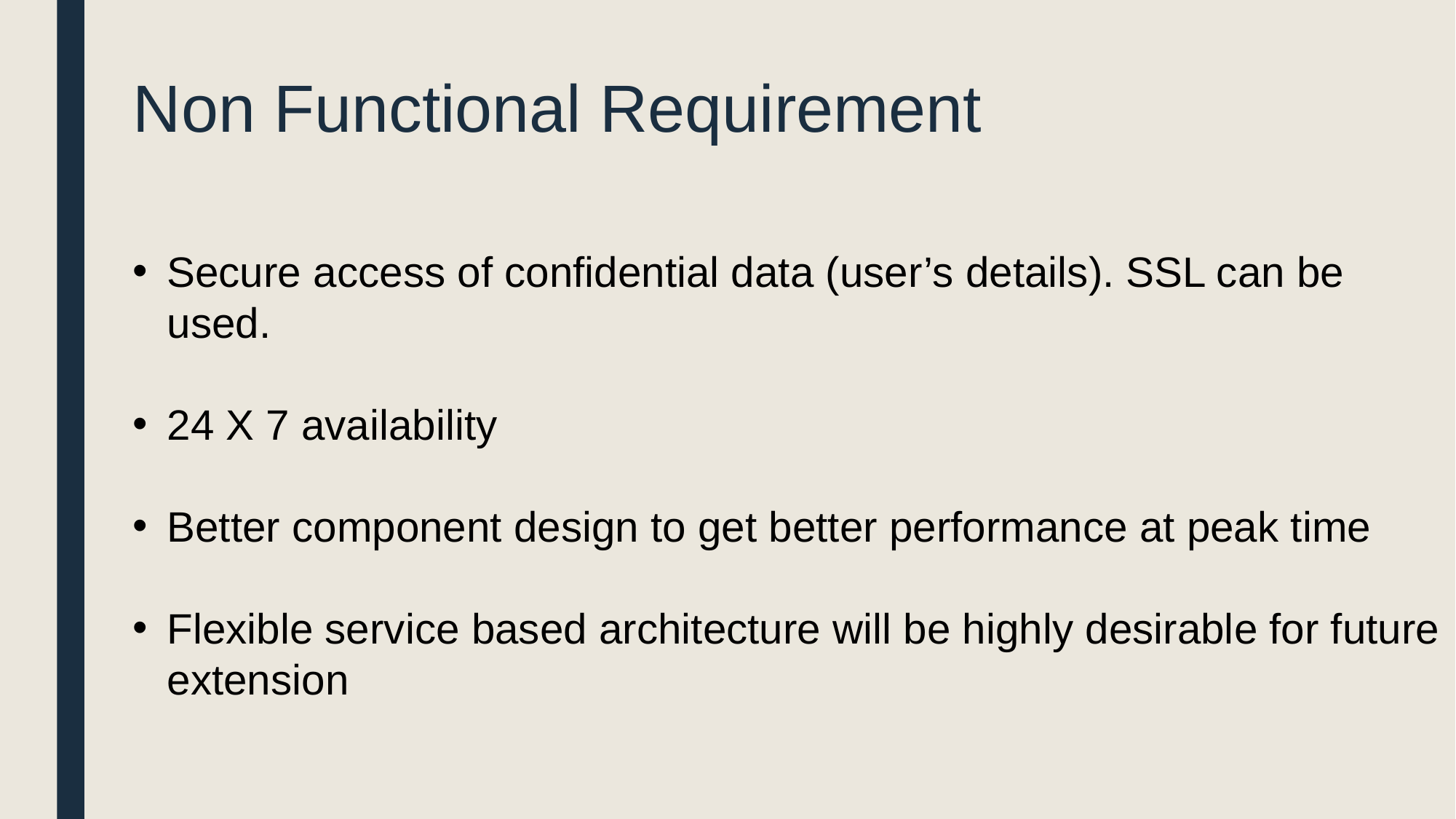

# Non Functional Requirement

Secure access of confidential data (user’s details). SSL can be used.

24 X 7 availability

Better component design to get better performance at peak time

Flexible service based architecture will be highly desirable for future extension